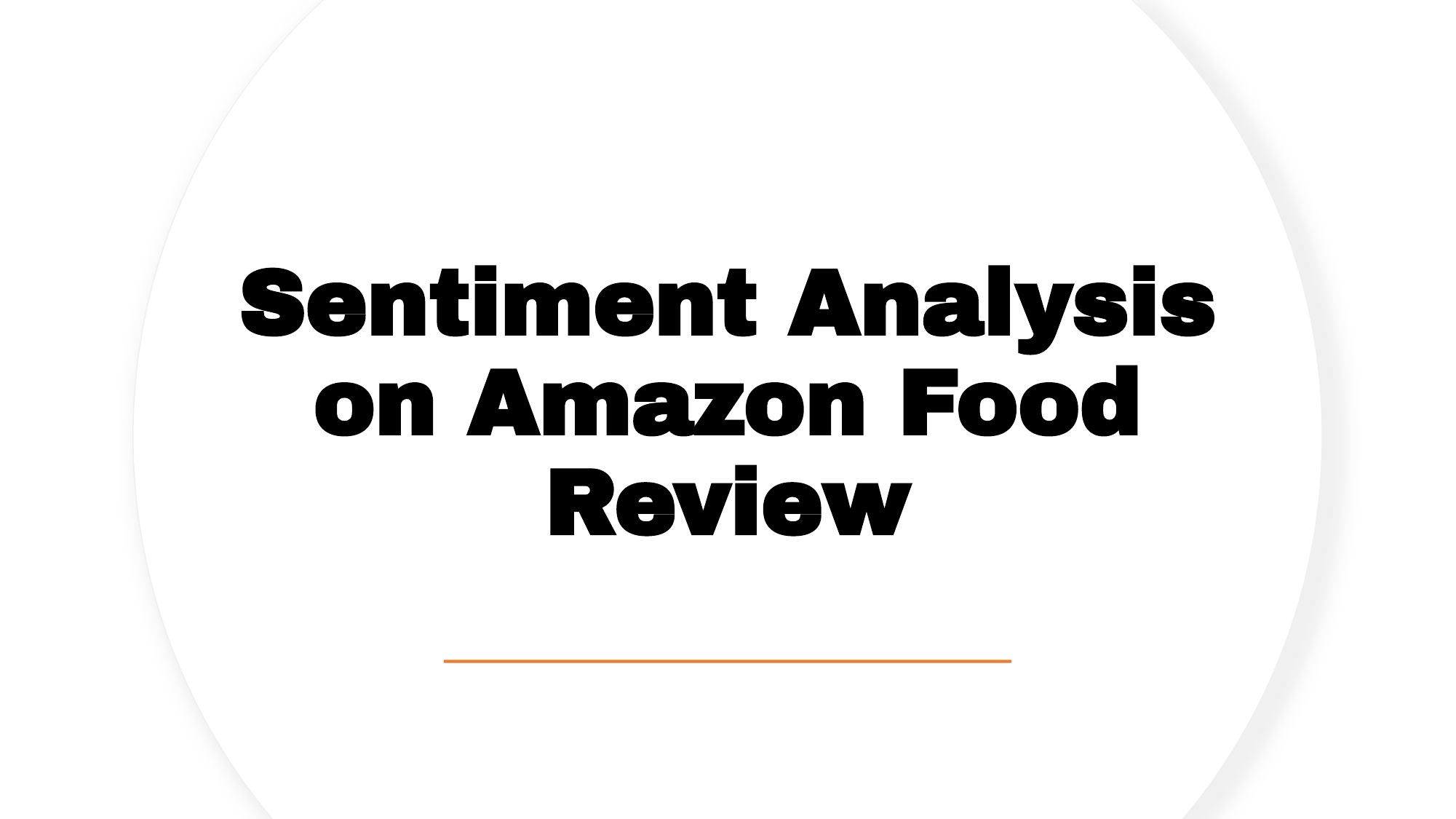

# Sentiment Analysis on Amazon Food Review